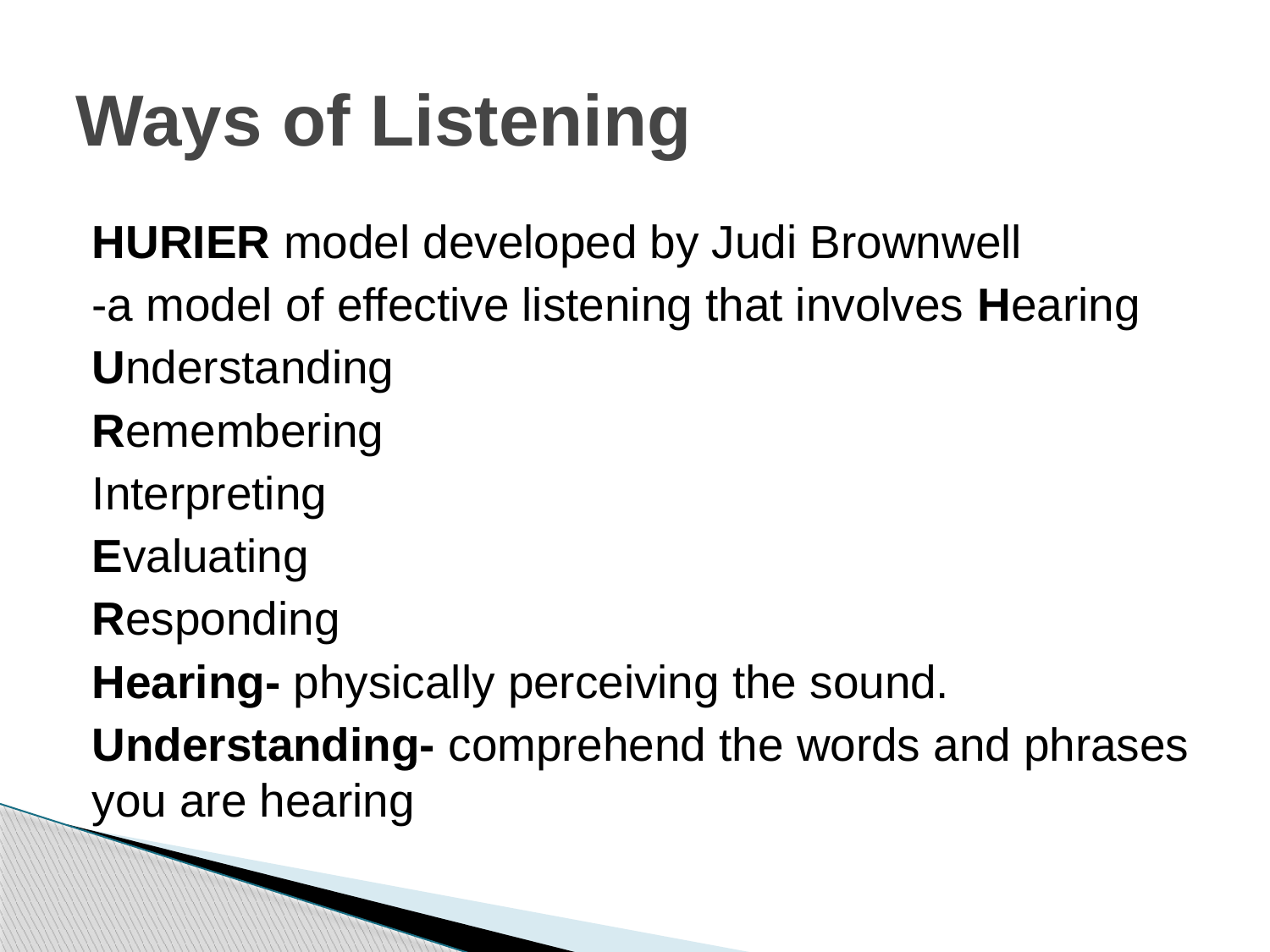

# Ways of Listening
HURIER model developed by Judi Brownwell
-a model of effective listening that involves Hearing
Understanding
Remembering
Interpreting
Evaluating
Responding
Hearing- physically perceiving the sound.
Understanding- comprehend the words and phrases you are hearing